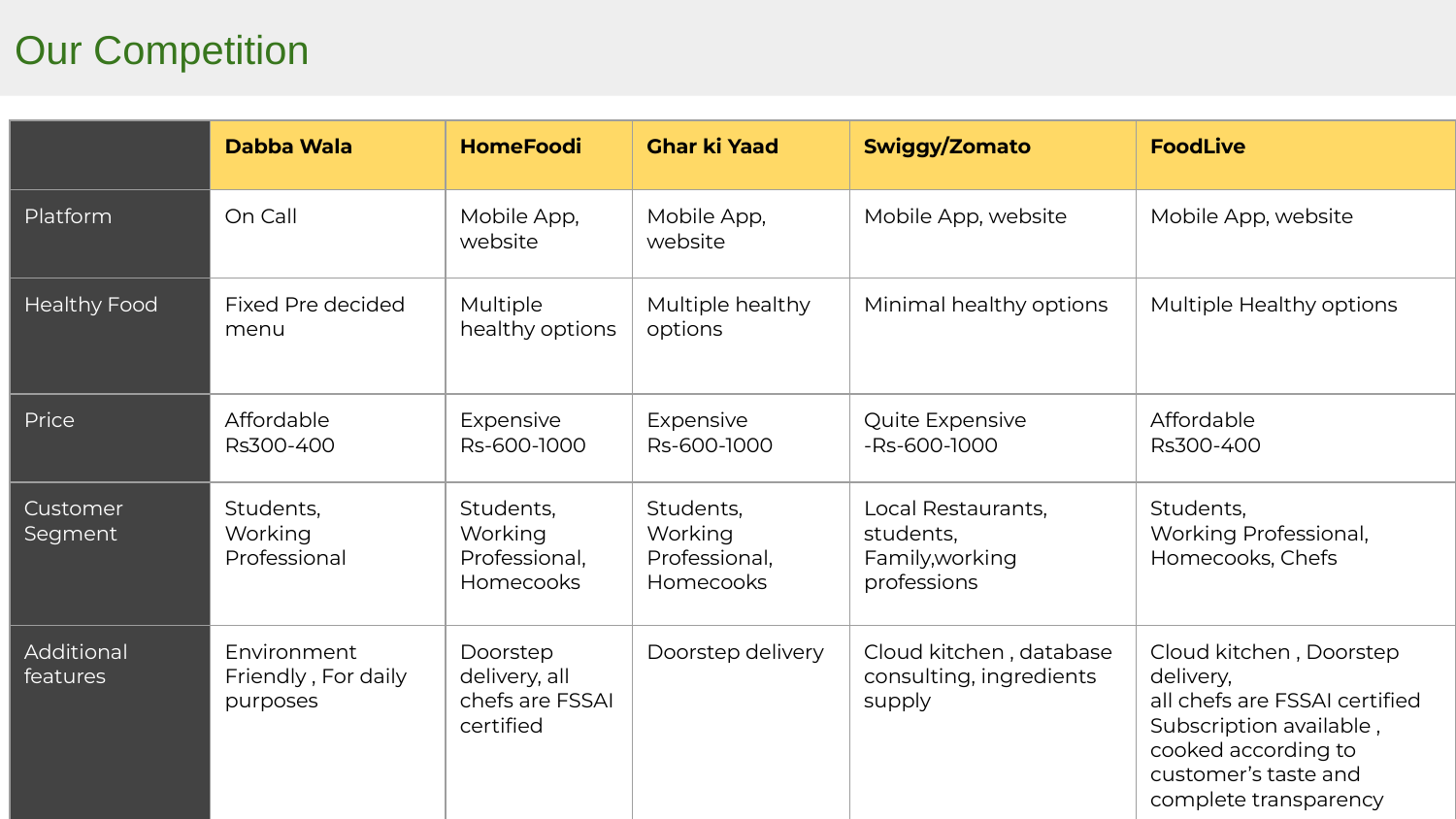

Our Competition
|  | Dabba Wala | HomeFoodi | Ghar ki Yaad | Swiggy/Zomato | FoodLive |
| --- | --- | --- | --- | --- | --- |
| Platform | On Call | Mobile App, website | Mobile App, website | Mobile App, website | Mobile App, website |
| Healthy Food | Fixed Pre decided menu | Multiple healthy options | Multiple healthy options | Minimal healthy options | Multiple Healthy options |
| Price | Affordable Rs300-400 | Expensive Rs-600-1000 | Expensive Rs-600-1000 | Quite Expensive -Rs-600-1000 | Affordable Rs300-400 |
| Customer Segment | Students, Working Professional | Students, Working Professional, Homecooks | Students, Working Professional, Homecooks | Local Restaurants, students, Family,working professions | Students, Working Professional, Homecooks, Chefs |
| Additional features | Environment Friendly , For daily purposes | Doorstep delivery, all chefs are FSSAI certified | Doorstep delivery | Cloud kitchen , database consulting, ingredients supply | Cloud kitchen , Doorstep delivery, all chefs are FSSAI certified Subscription available , cooked according to customer’s taste and complete transparency |